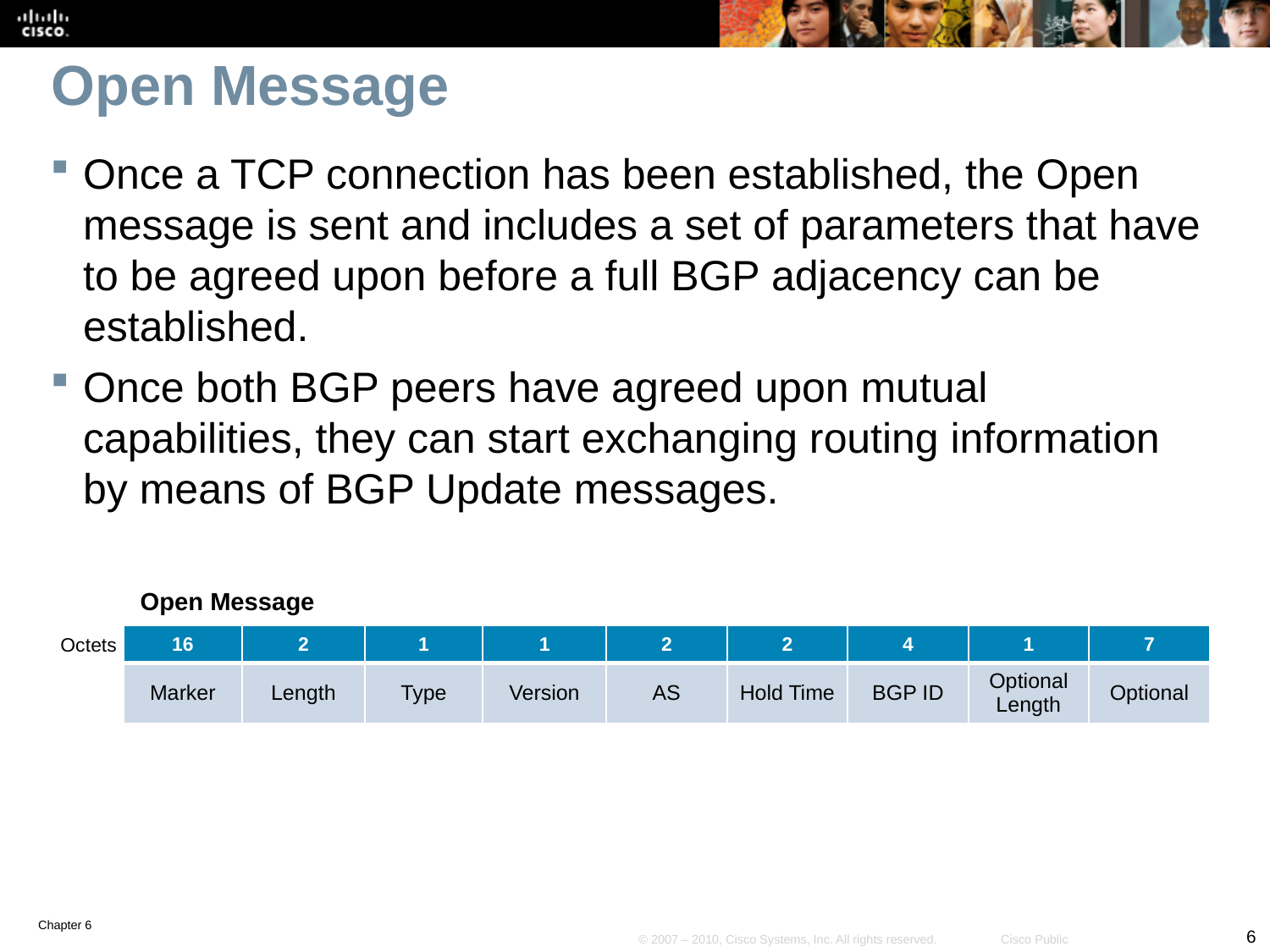

# Open Message
Once a TCP connection has been established, the Open message is sent and includes a set of parameters that have to be agreed upon before a full BGP adjacency can be established.
Once both BGP peers have agreed upon mutual capabilities, they can start exchanging routing information by means of BGP Update messages.

Open Message
| 16 | 2 | 1 | 1 | 2 | 2 | 4 | 1 | 7 |
| --- | --- | --- | --- | --- | --- | --- | --- | --- |
| Marker | Length | Type | Version | AS | Hold Time | BGP ID | Optional Length | Optional |
Octets